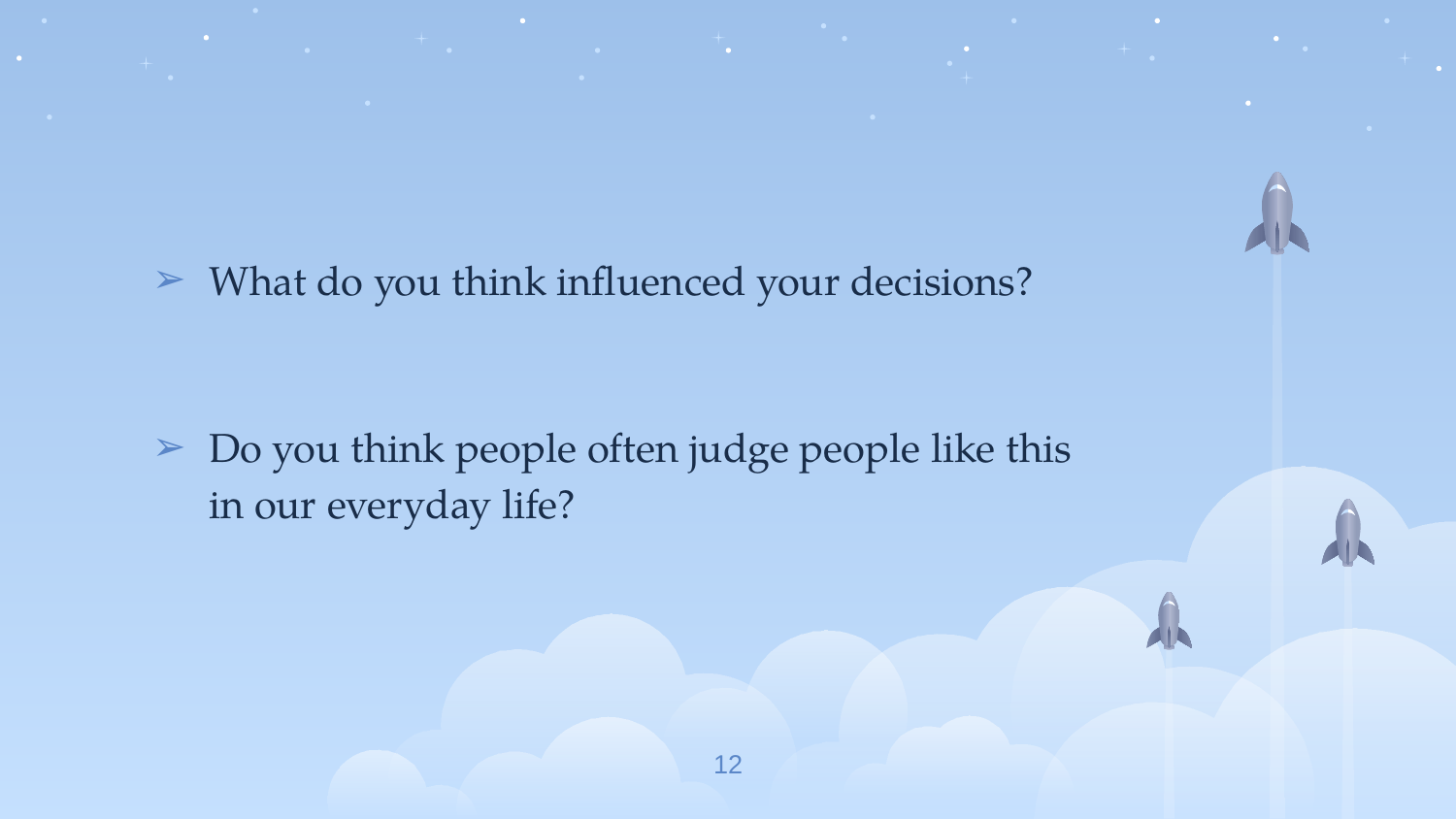

What do you think influenced your decisions?

Do you think people often judge people like this in our everyday life?

12